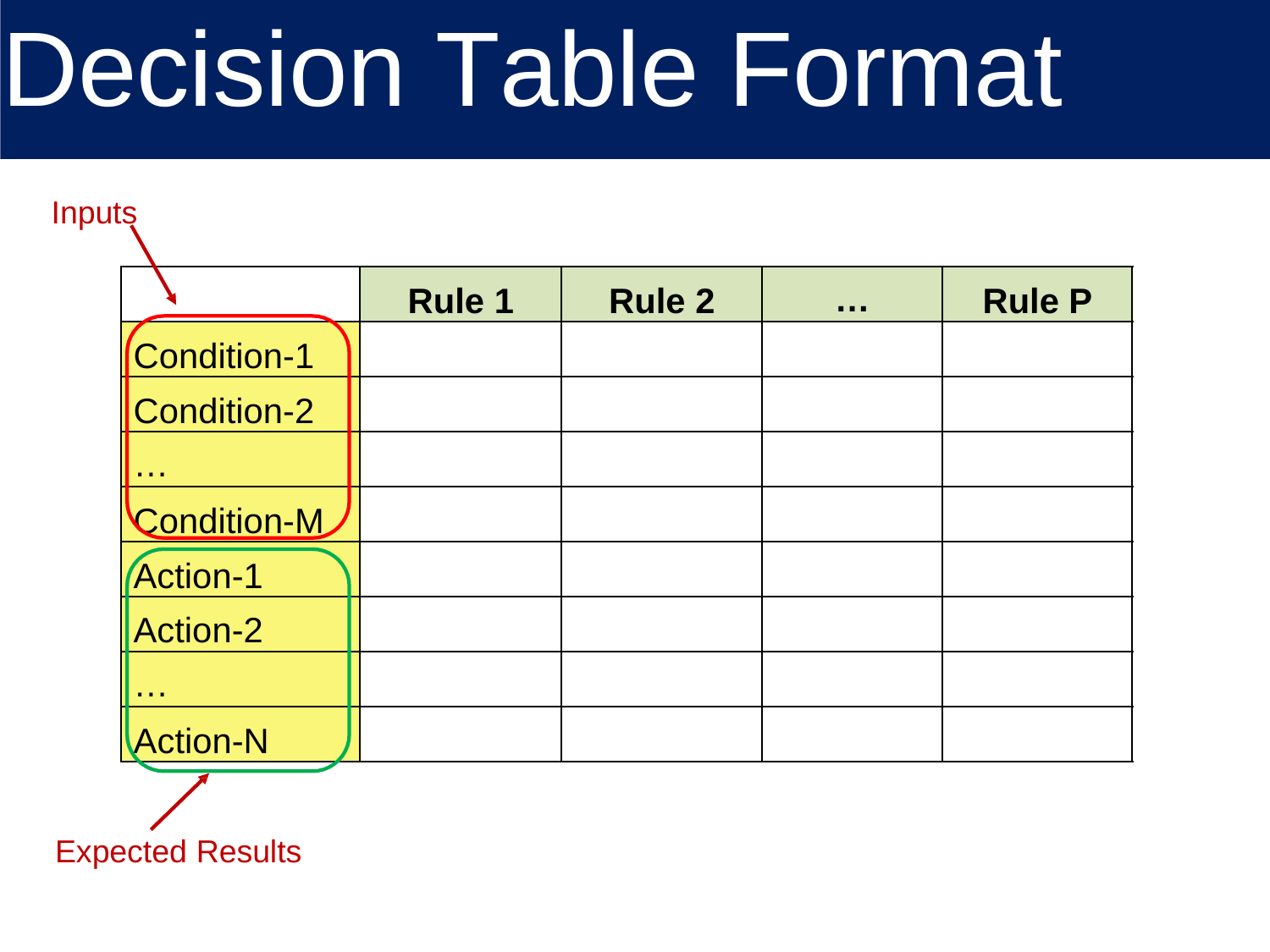

# Decision Table Format
Inputs

…
Rule 1
Rule 2
Rule P

Condition-1

Condition-2

…

Condition-M

Action-1

Action-2

…

Action-N

Expected Results